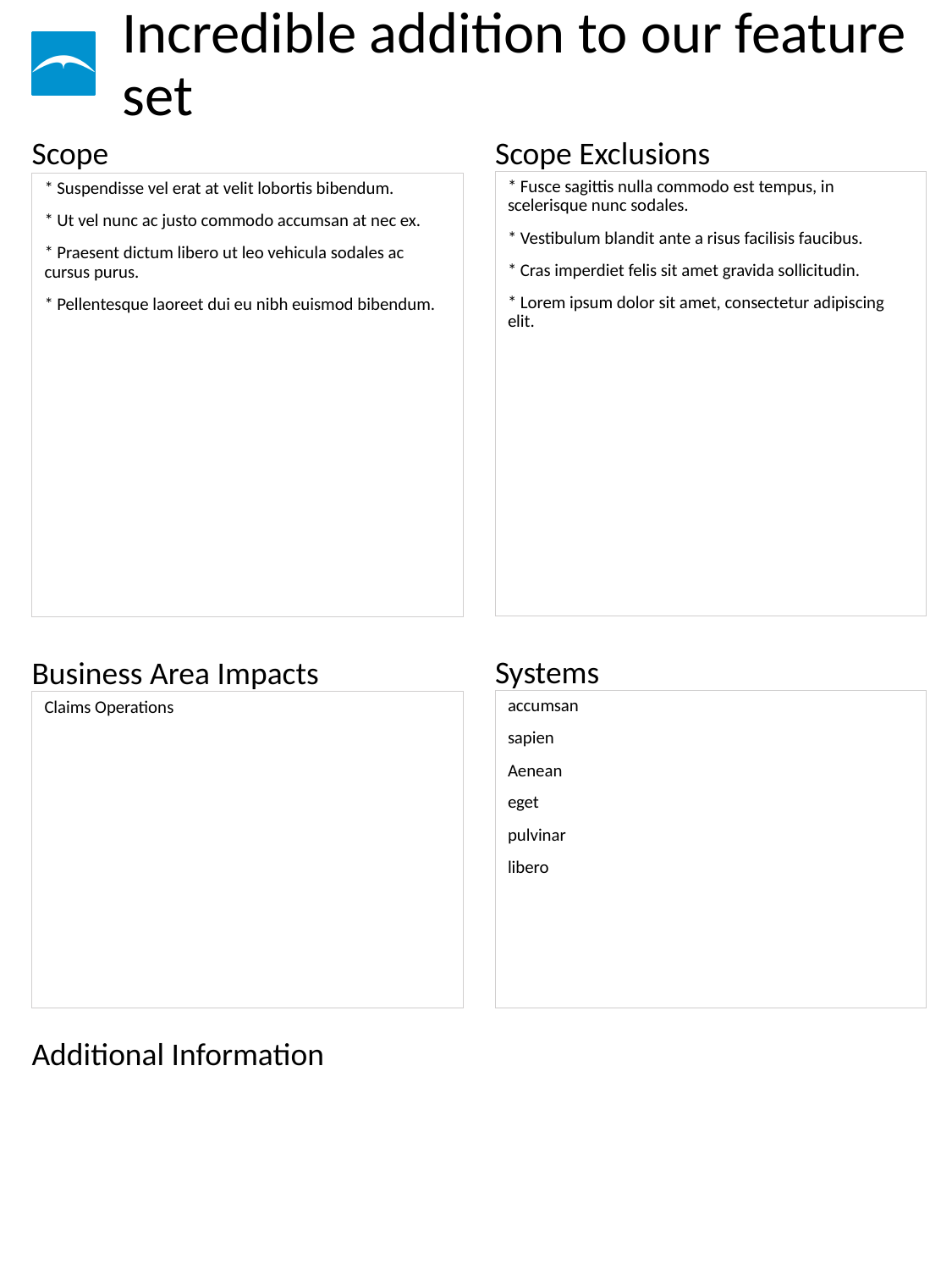

# Incredible addition to our feature set
* Fusce sagittis nulla commodo est tempus, in scelerisque nunc sodales.
* Vestibulum blandit ante a risus facilisis faucibus.
* Cras imperdiet felis sit amet gravida sollicitudin.
* Lorem ipsum dolor sit amet, consectetur adipiscing elit.
* Suspendisse vel erat at velit lobortis bibendum.
* Ut vel nunc ac justo commodo accumsan at nec ex.
* Praesent dictum libero ut leo vehicula sodales ac cursus purus.
* Pellentesque laoreet dui eu nibh euismod bibendum.
accumsan
sapien
Aenean
eget
pulvinar
libero
Claims Operations